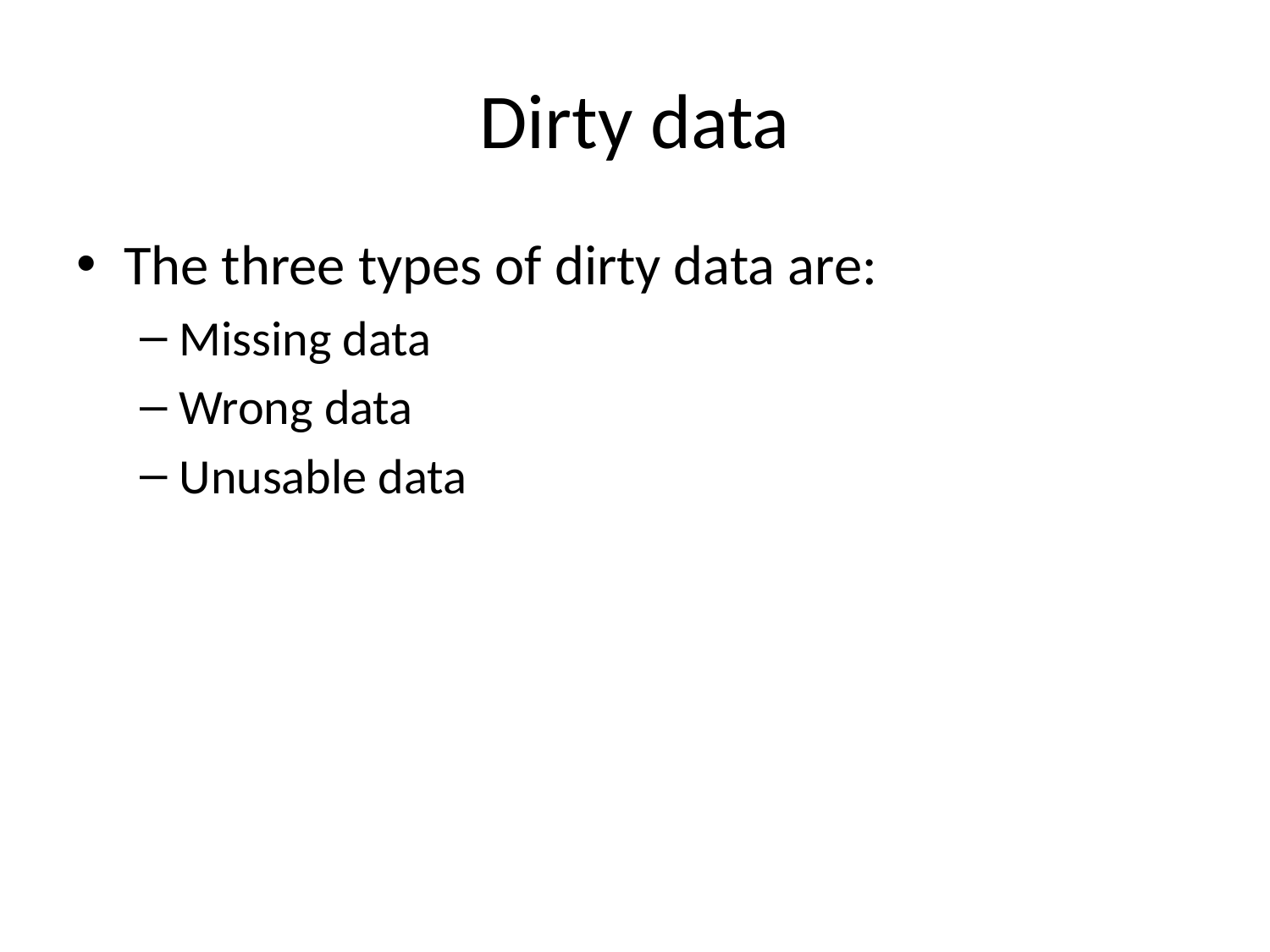

# Dirty data
The three types of dirty data are:
Missing data
Wrong data
Unusable data